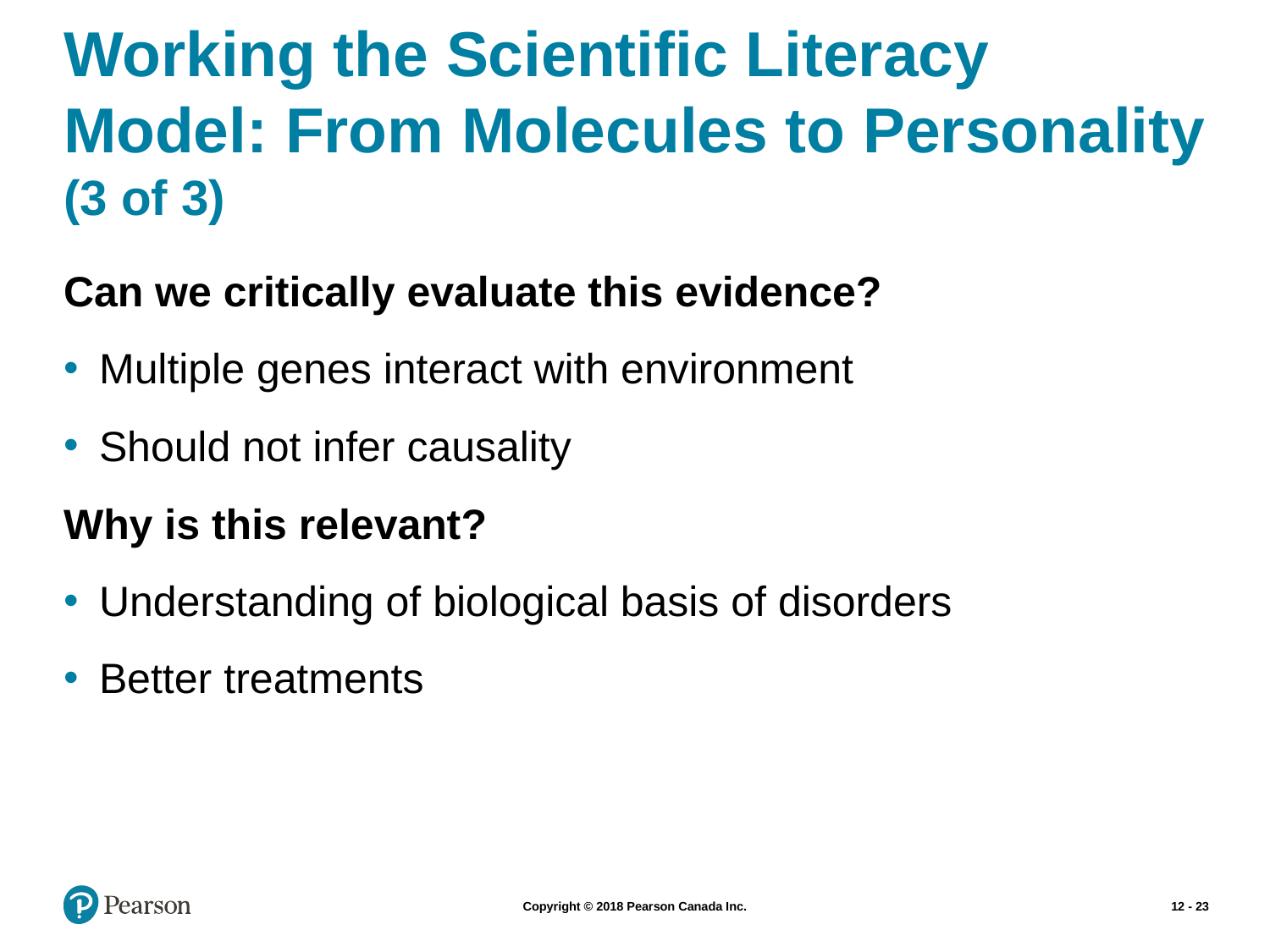

# Working the Scientific Literacy Model: From Molecules to Personality (3 of 3)
Can we critically evaluate this evidence?
Multiple genes interact with environment
Should not infer causality
Why is this relevant?
Understanding of biological basis of disorders
Better treatments